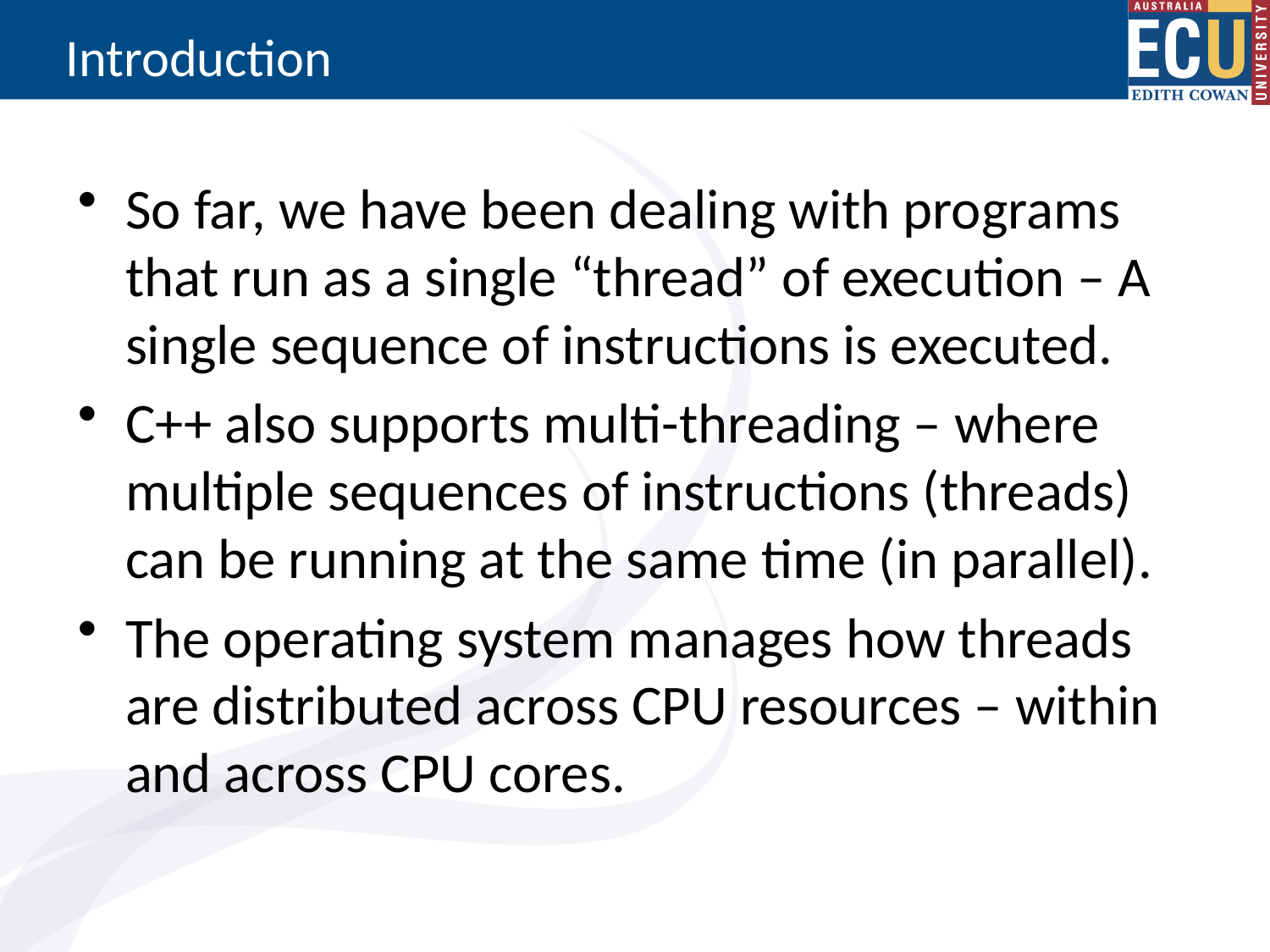

# Introduction
So far, we have been dealing with programs that run as a single “thread” of execution – A single sequence of instructions is executed.
C++ also supports multi-threading – where multiple sequences of instructions (threads) can be running at the same time (in parallel).
The operating system manages how threads are distributed across CPU resources – within and across CPU cores.